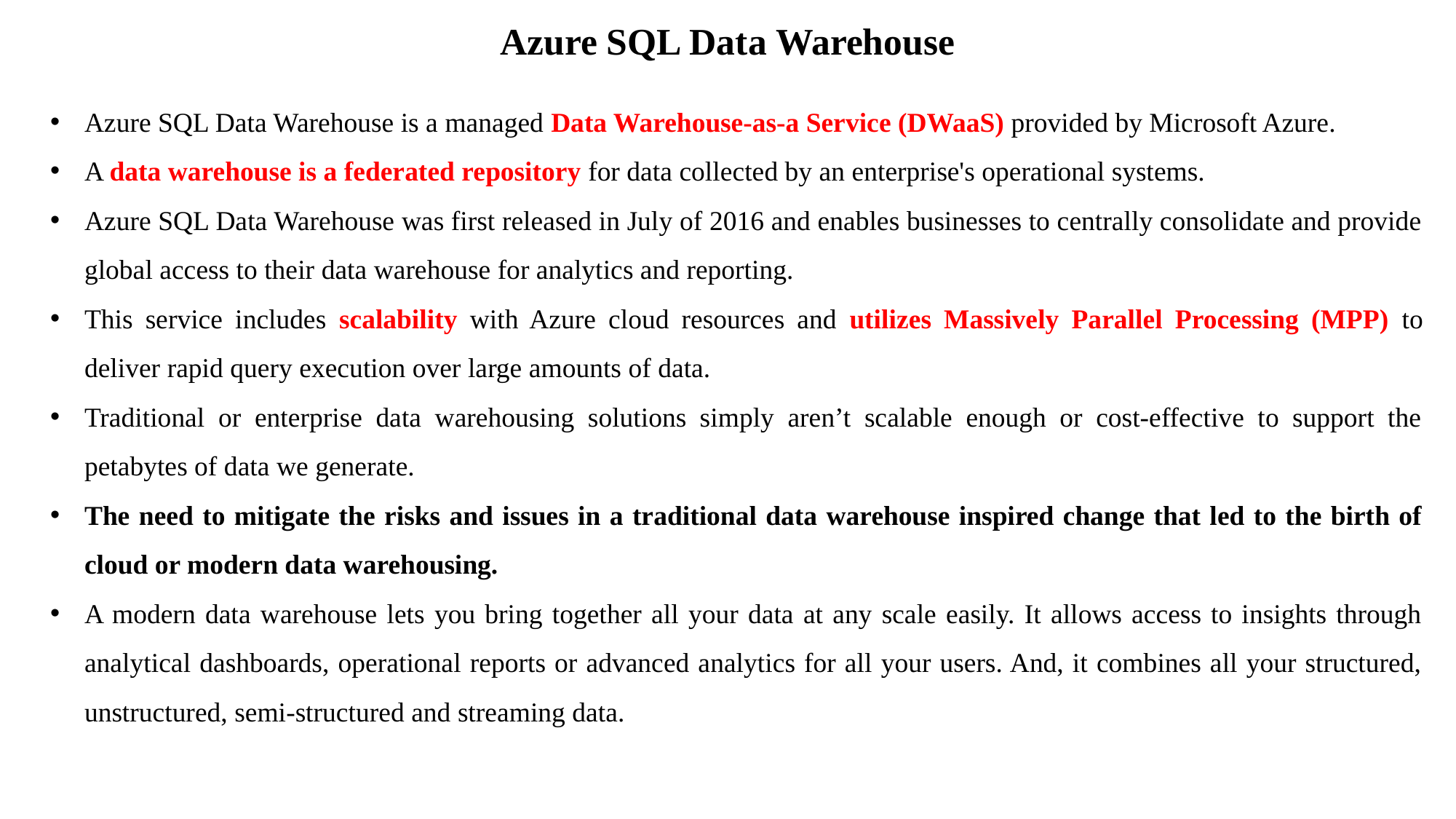

# Azure SQL Data Warehouse
Azure SQL Data Warehouse is a managed Data Warehouse-as-a Service (DWaaS) provided by Microsoft Azure.
A data warehouse is a federated repository for data collected by an enterprise's operational systems.
Azure SQL Data Warehouse was first released in July of 2016 and enables businesses to centrally consolidate and provide global access to their data warehouse for analytics and reporting.
This service includes scalability with Azure cloud resources and utilizes Massively Parallel Processing (MPP) to deliver rapid query execution over large amounts of data.
Traditional or enterprise data warehousing solutions simply aren’t scalable enough or cost-effective to support the petabytes of data we generate.
The need to mitigate the risks and issues in a traditional data warehouse inspired change that led to the birth of cloud or modern data warehousing.
A modern data warehouse lets you bring together all your data at any scale easily. It allows access to insights through analytical dashboards, operational reports or advanced analytics for all your users. And, it combines all your structured, unstructured, semi-structured and streaming data.